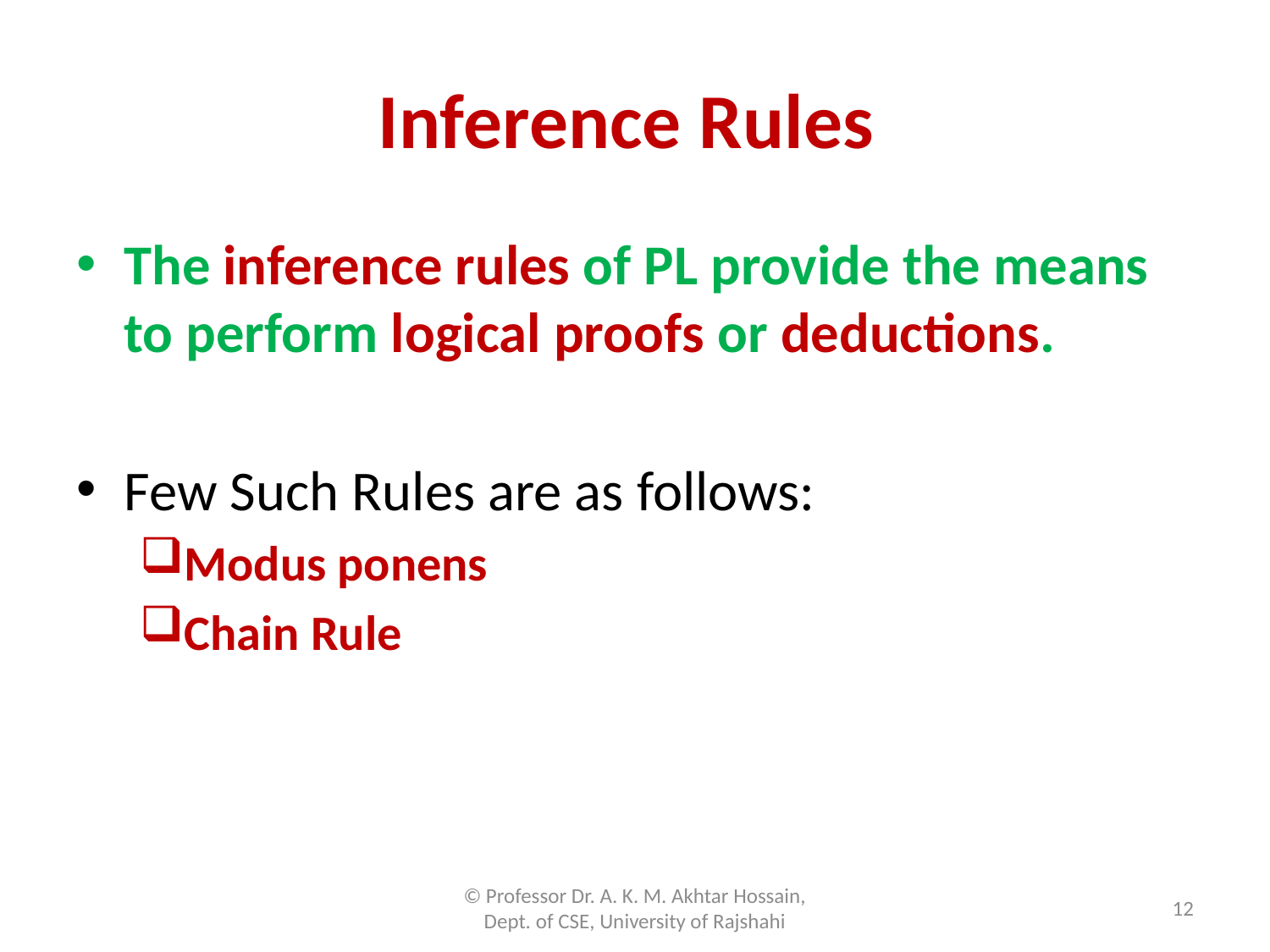

# Inference Rules
The inference rules of PL provide the means to perform logical proofs or deductions.

Few Such Rules are as follows:
Modus ponens
Chain Rule
© Professor Dr. A. K. M. Akhtar Hossain, Dept. of CSE, University of Rajshahi
12